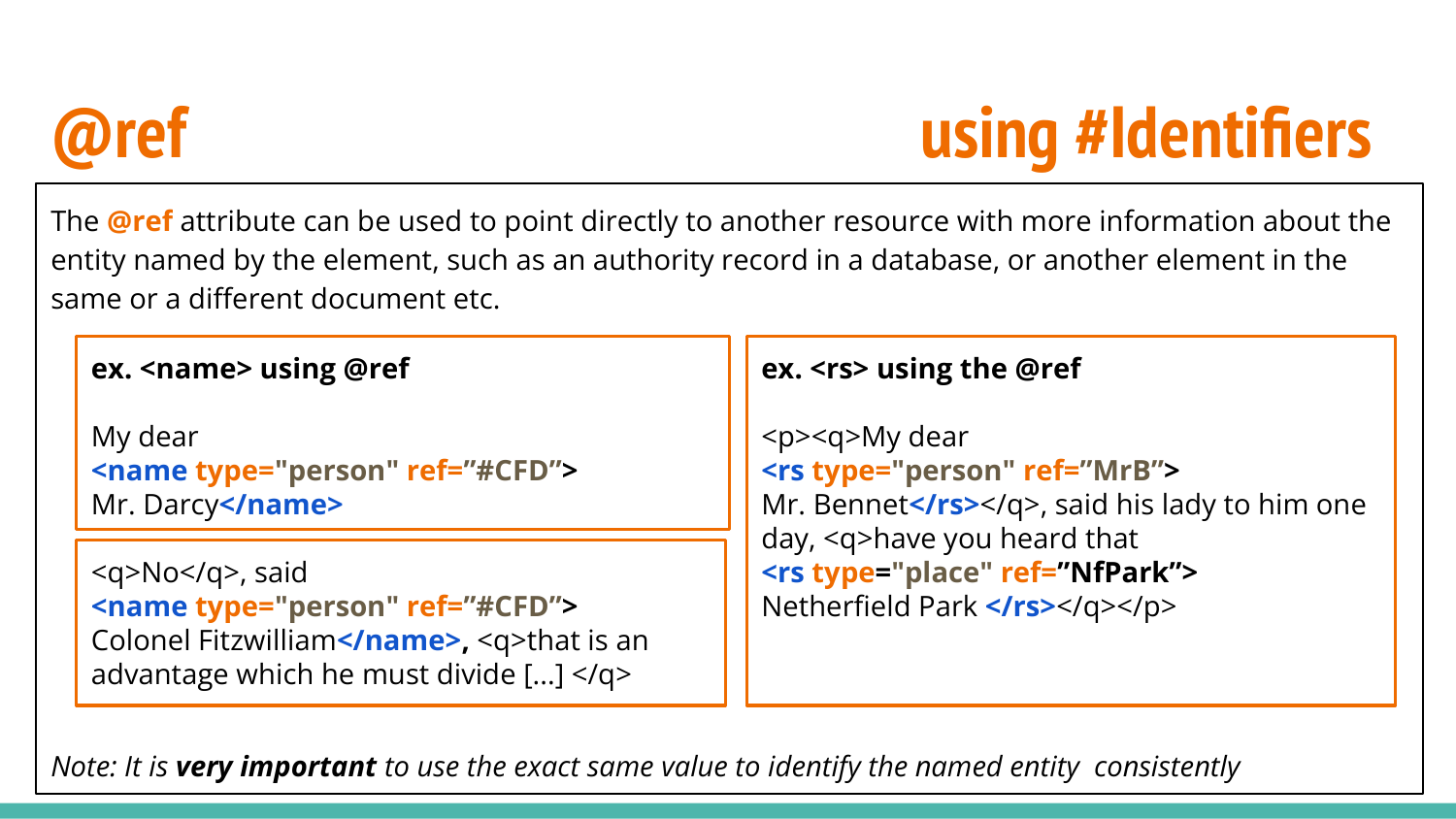

# @ref                                                 using #Identifiers
The @ref attribute can be used to point directly to another resource with more information about the entity named by the element, such as an authority record in a database, or another element in the same or a different document etc.

Note: It is very important to use the exact same value to identify the named entity  consistently
ex. <name> using @ref

My dear
<name type="person" ref=”#CFD”>
Mr. Darcy</name>

ex. <rs> using the @ref

<p><q>My dear
<rs type="person" ref=”MrB”>
Mr. Bennet</rs></q>, said his lady to him one day, <q>have you heard that
<rs type="place" ref=”NfPark”>
Netherfield Park </rs></q></p>

<q>No</q>, said
<name type="person" ref=”#CFD”>
Colonel Fitzwilliam</name>, <q>that is an advantage which he must divide [...] </q>